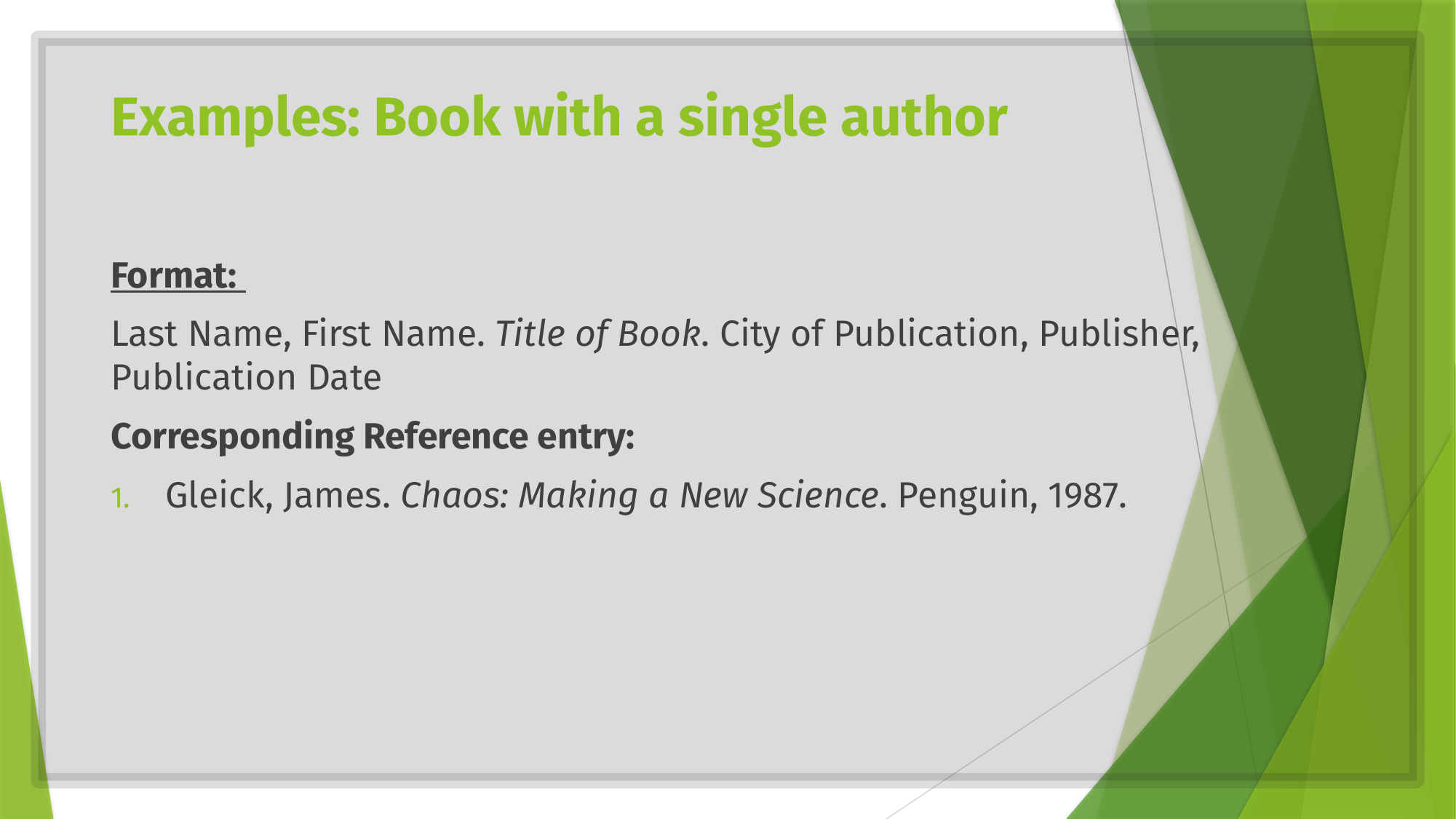

# Examples: Book with a single author
Format:
Last Name, First Name. Title of Book. City of Publication, Publisher, Publication Date
Corresponding Reference entry:
Gleick, James. Chaos: Making a New Science. Penguin, 1987.